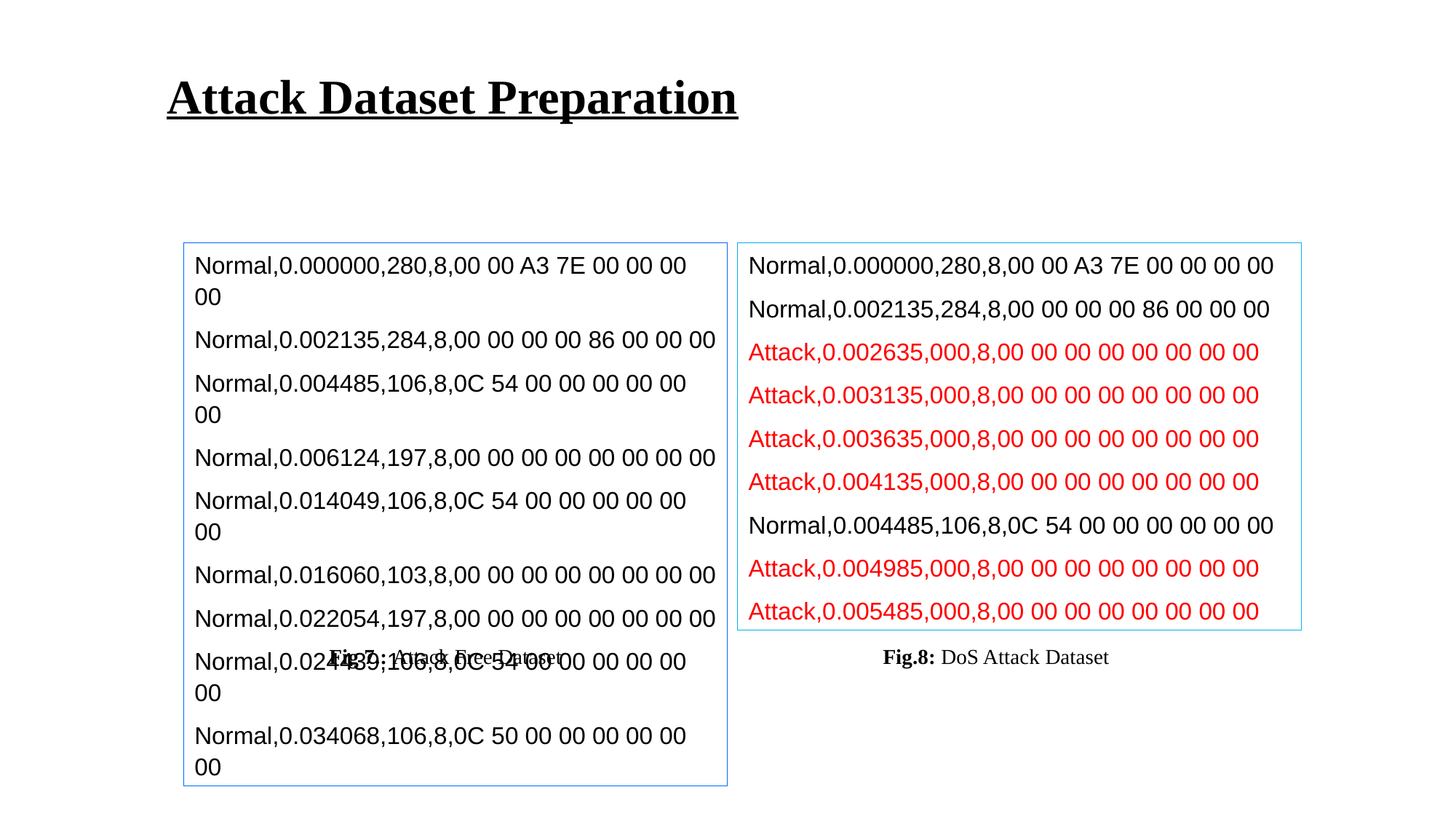

Attack Dataset Preparation
Normal,0.000000,280,8,00 00 A3 7E 00 00 00 00
Normal,0.002135,284,8,00 00 00 00 86 00 00 00
Normal,0.004485,106,8,0C 54 00 00 00 00 00 00
Normal,0.006124,197,8,00 00 00 00 00 00 00 00
Normal,0.014049,106,8,0C 54 00 00 00 00 00 00
Normal,0.016060,103,8,00 00 00 00 00 00 00 00
Normal,0.022054,197,8,00 00 00 00 00 00 00 00
Normal,0.024439,106,8,0C 54 00 00 00 00 00 00
Normal,0.034068,106,8,0C 50 00 00 00 00 00 00
Normal,0.000000,280,8,00 00 A3 7E 00 00 00 00
Normal,0.002135,284,8,00 00 00 00 86 00 00 00
Attack,0.002635,000,8,00 00 00 00 00 00 00 00
Attack,0.003135,000,8,00 00 00 00 00 00 00 00
Attack,0.003635,000,8,00 00 00 00 00 00 00 00
Attack,0.004135,000,8,00 00 00 00 00 00 00 00
Normal,0.004485,106,8,0C 54 00 00 00 00 00 00
Attack,0.004985,000,8,00 00 00 00 00 00 00 00
Attack,0.005485,000,8,00 00 00 00 00 00 00 00
Fig 7.: Attack Free Dataset
Fig.8: DoS Attack Dataset